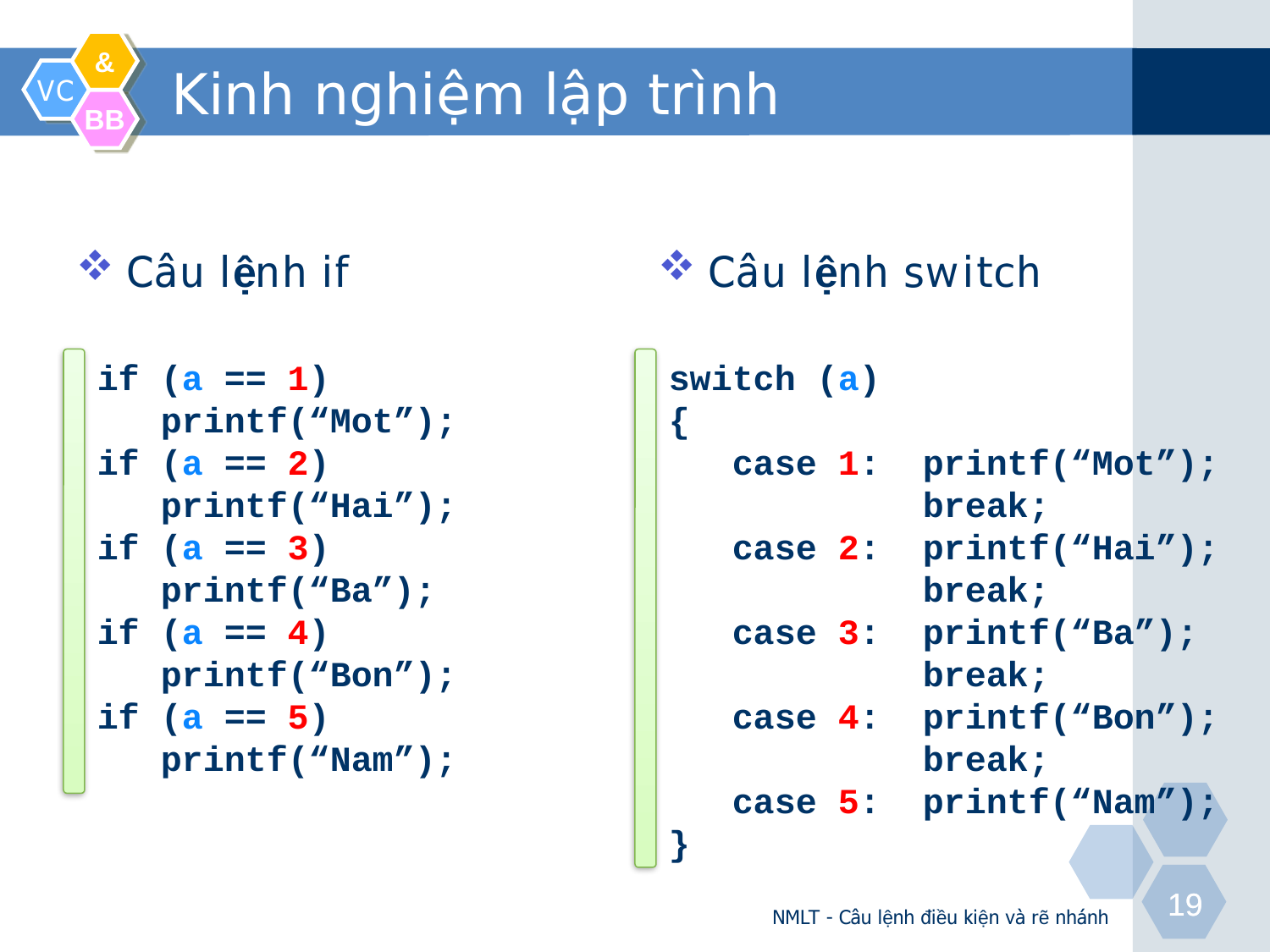

# Kinh nghiệm lập trình
 Câu lệnh if
 Câu lệnh switch

if (a == 1)
   printf(“Mot”);
if (a == 2)
   printf(“Hai”);
if (a == 3)
   printf(“Ba”);
if (a == 4)
   printf(“Bon”);
if (a == 5)
   printf(“Nam”);

switch (a)
{
   case 1:	printf(“Mot”);
		break;
   case 2:	printf(“Hai”);
		break;
   case 3:	printf(“Ba”);
		break;
   case 4:	printf(“Bon”);
		break;
   case 5:	printf(“Nam”);
}
NMLT - Câu lệnh điều kiện và rẽ nhánh